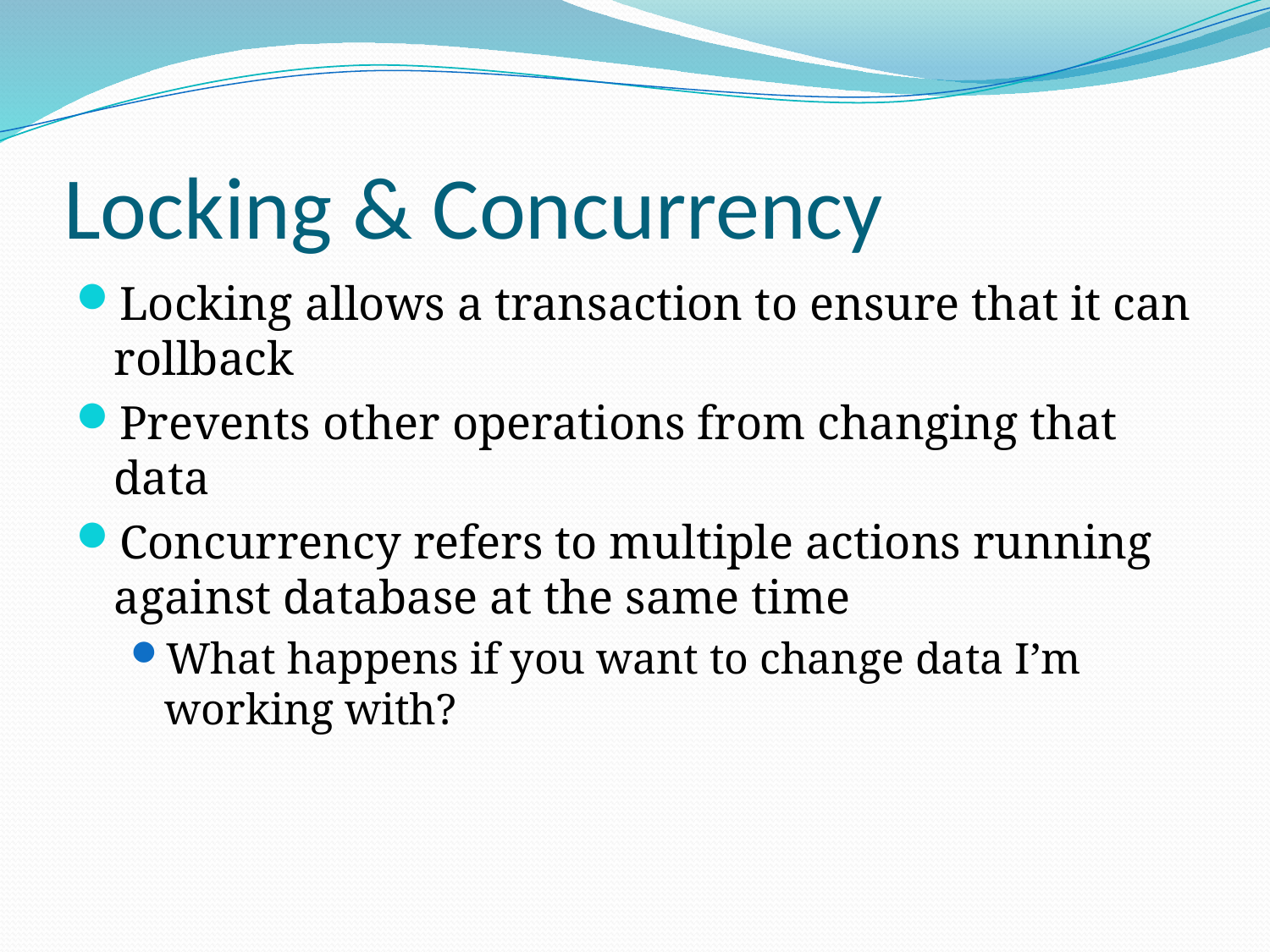

# Locking & Concurrency
Locking allows a transaction to ensure that it can rollback
Prevents other operations from changing that data
Concurrency refers to multiple actions running against database at the same time
What happens if you want to change data I’m working with?